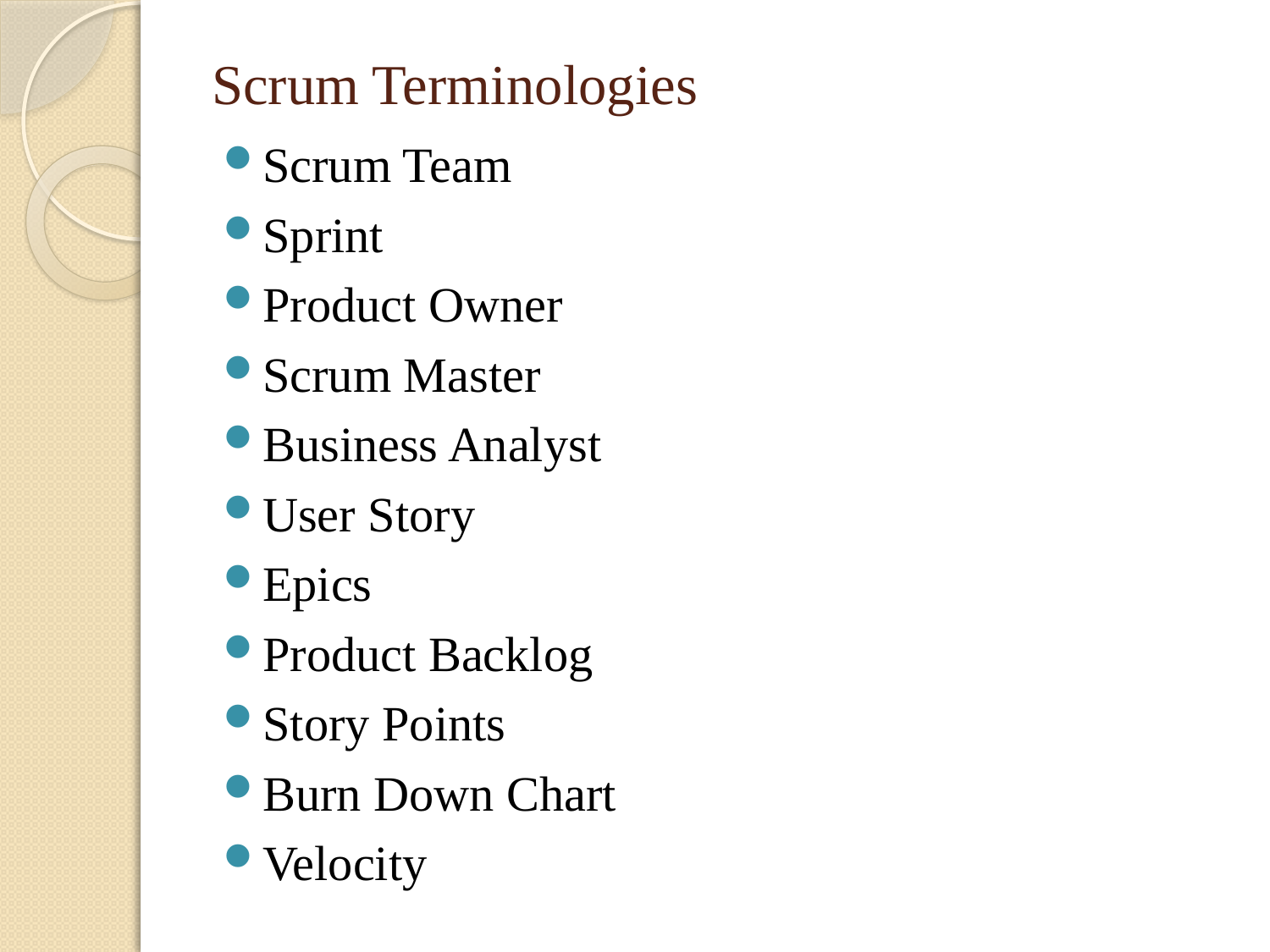

# Scrum Terminologies
Scrum Team
Sprint
Product Owner
Scrum Master
Business Analyst
User Story
Epics
Product Backlog
Story Points
Burn Down Chart
Velocity